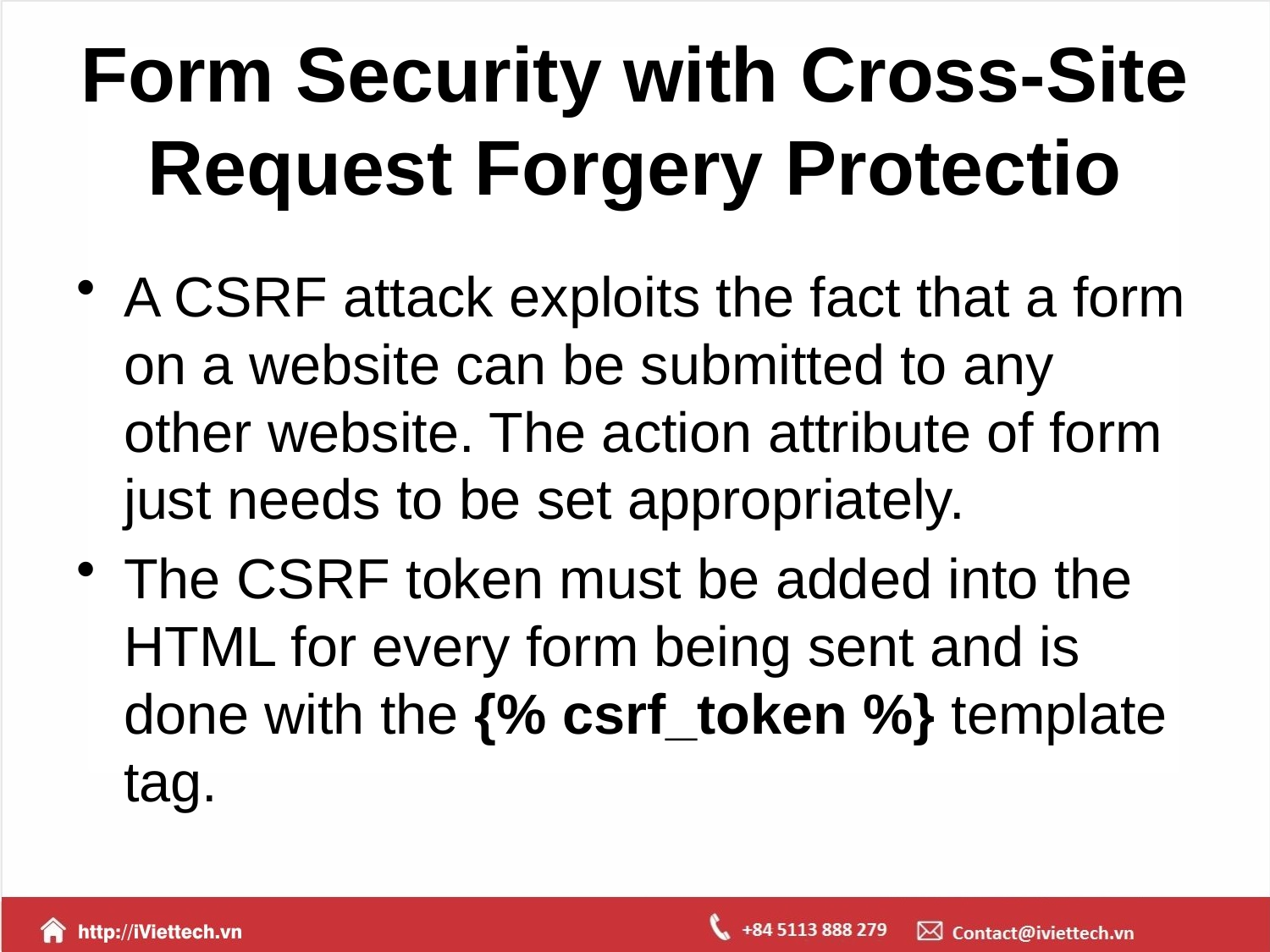

# Form Security with Cross-Site Request Forgery Protectio
A CSRF attack exploits the fact that a form on a website can be submitted to any other website. The action attribute of form just needs to be set appropriately.
The CSRF token must be added into the HTML for every form being sent and is done with the {% csrf_token %} template tag.